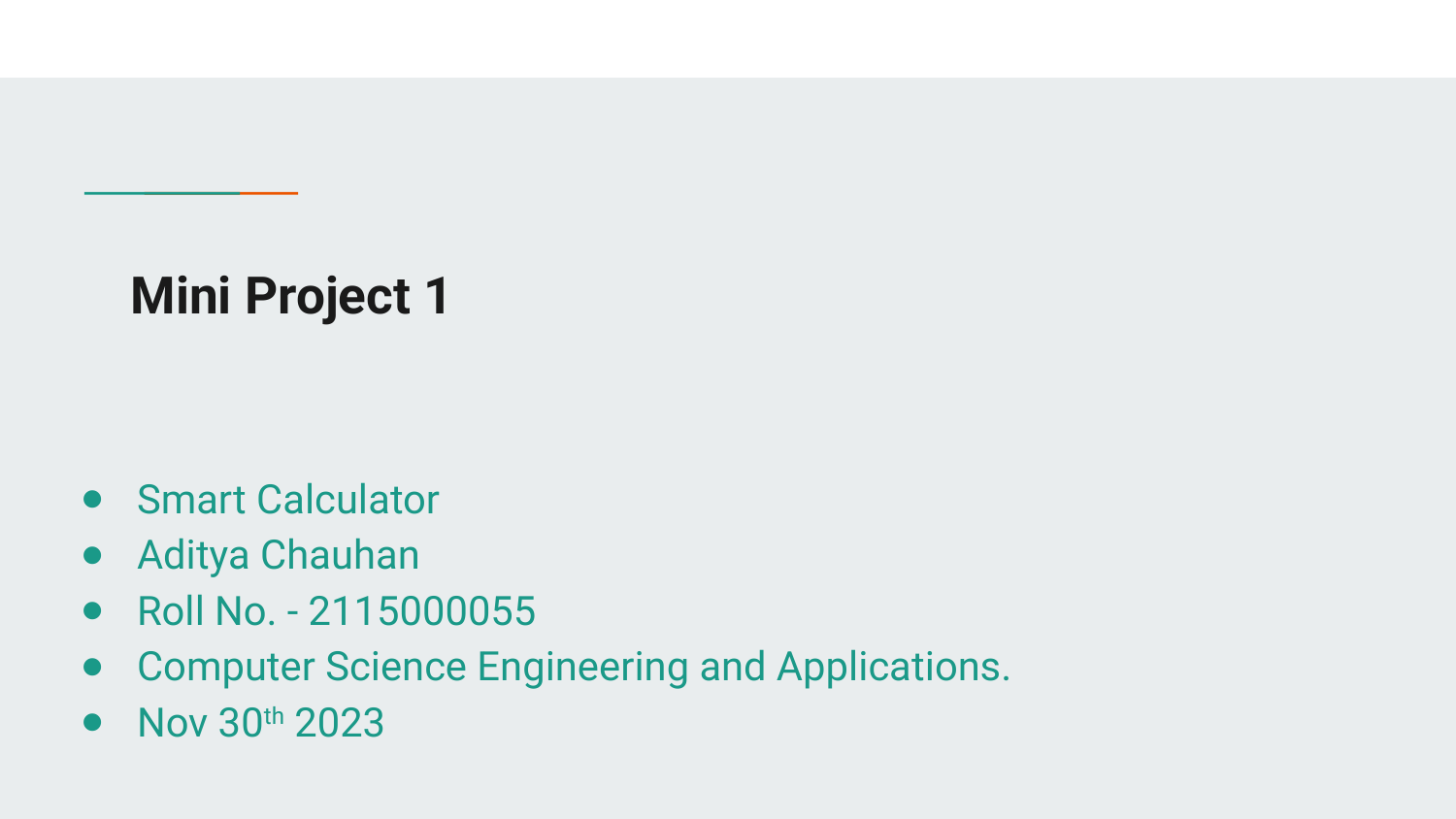

# Mini Project 1

Smart Calculator
Aditya Chauhan
Roll No. - 2115000055
Computer Science Engineering and Applications.
Nov 30th 2023